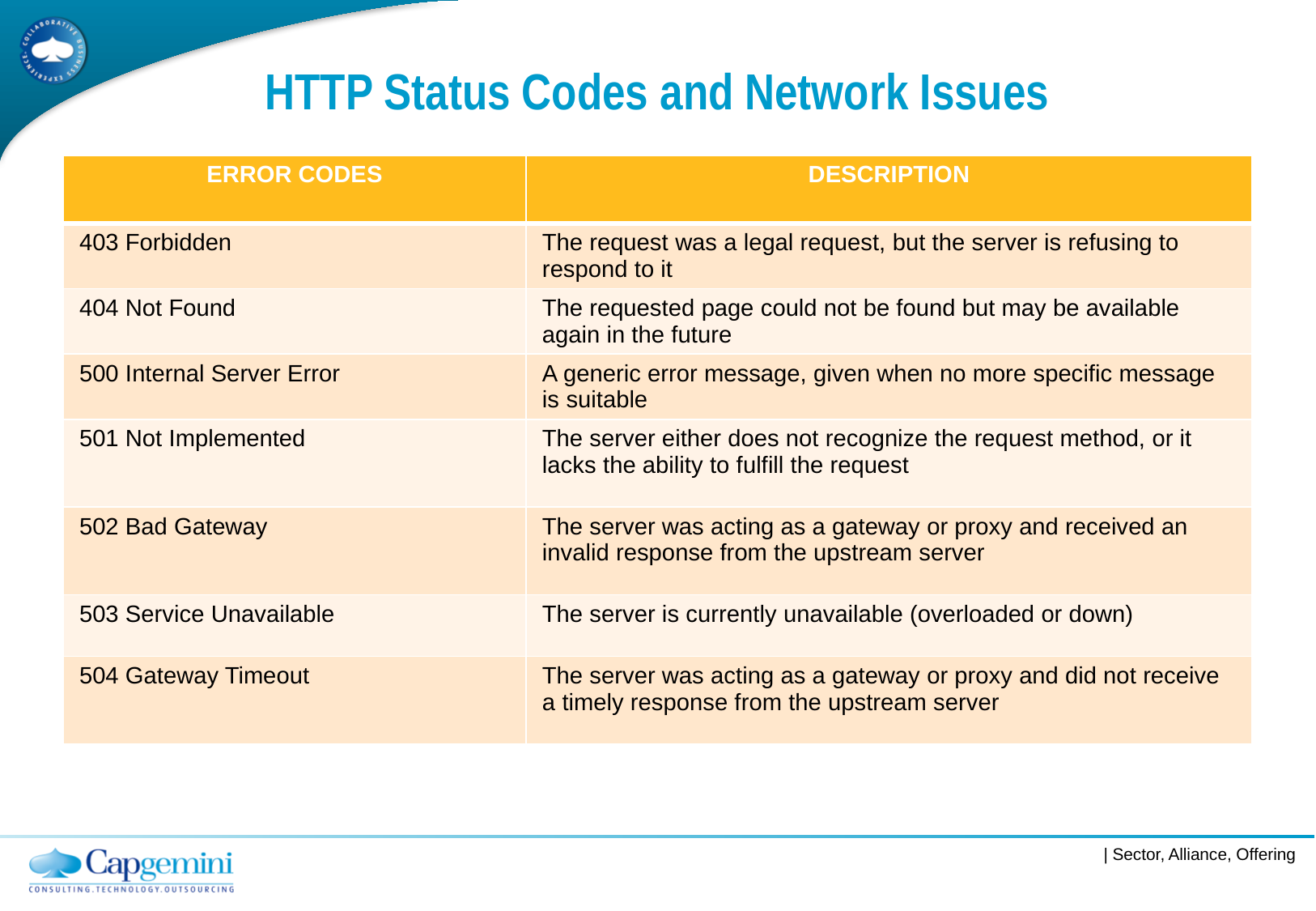

# HTTP Status Codes and Network Issues
| ERROR CODES | DESCRIPTION |
| --- | --- |
| 403 Forbidden | The request was a legal request, but the server is refusing to respond to it |
| 404 Not Found | The requested page could not be found but may be available again in the future |
| 500 Internal Server Error | A generic error message, given when no more specific message is suitable |
| 501 Not Implemented | The server either does not recognize the request method, or it lacks the ability to fulfill the request |
| 502 Bad Gateway | The server was acting as a gateway or proxy and received an invalid response from the upstream server |
| 503 Service Unavailable | The server is currently unavailable (overloaded or down) |
| 504 Gateway Timeout | The server was acting as a gateway or proxy and did not receive a timely response from the upstream server |